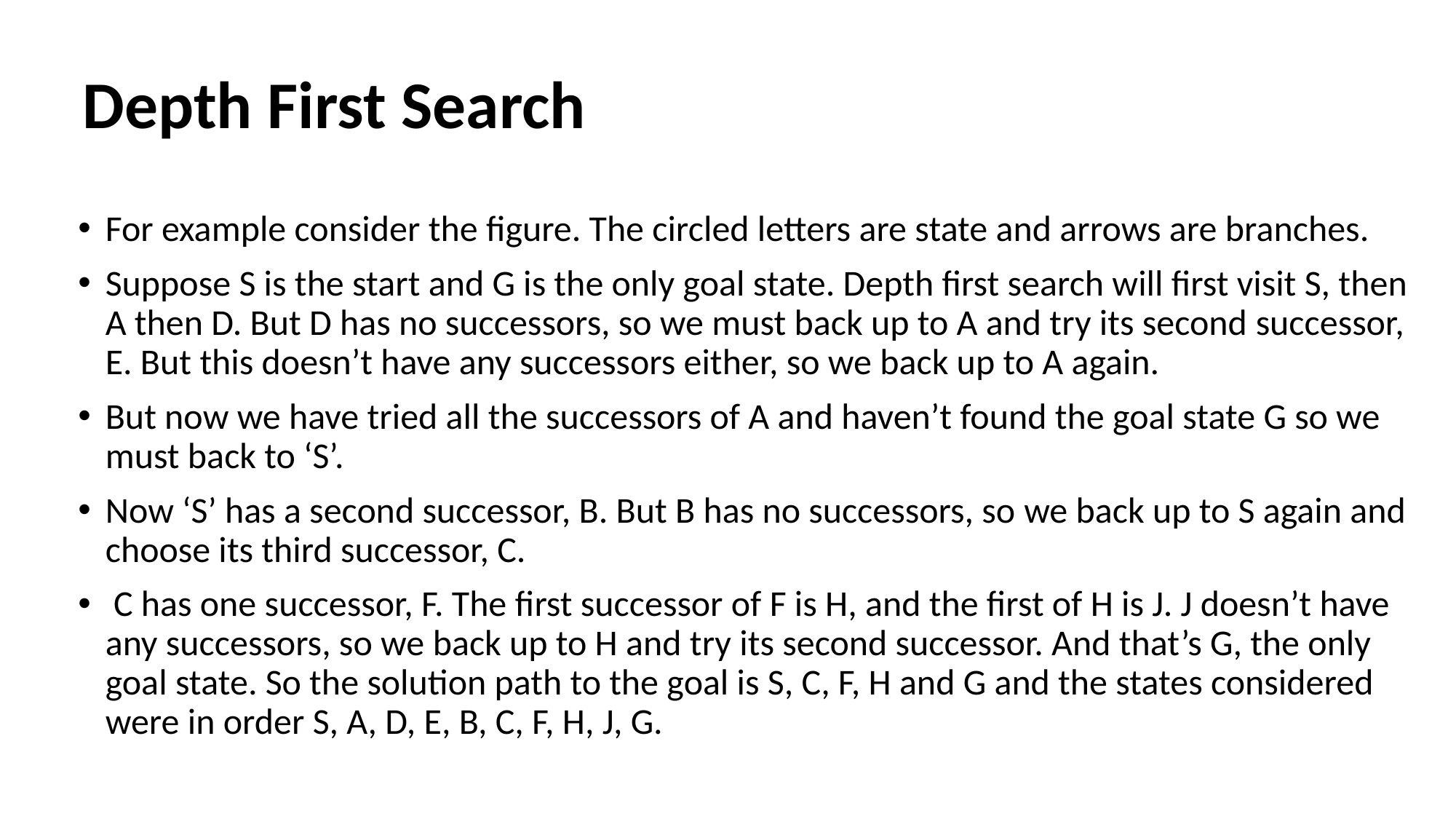

# Depth First Search
For example consider the figure. The circled letters are state and arrows are branches.
Suppose S is the start and G is the only goal state. Depth first search will first visit S, then A then D. But D has no successors, so we must back up to A and try its second successor, E. But this doesn’t have any successors either, so we back up to A again.
But now we have tried all the successors of A and haven’t found the goal state G so we must back to ‘S’.
Now ‘S’ has a second successor, B. But B has no successors, so we back up to S again and choose its third successor, C.
 C has one successor, F. The first successor of F is H, and the first of H is J. J doesn’t have any successors, so we back up to H and try its second successor. And that’s G, the only goal state. So the solution path to the goal is S, C, F, H and G and the states considered were in order S, A, D, E, B, C, F, H, J, G.